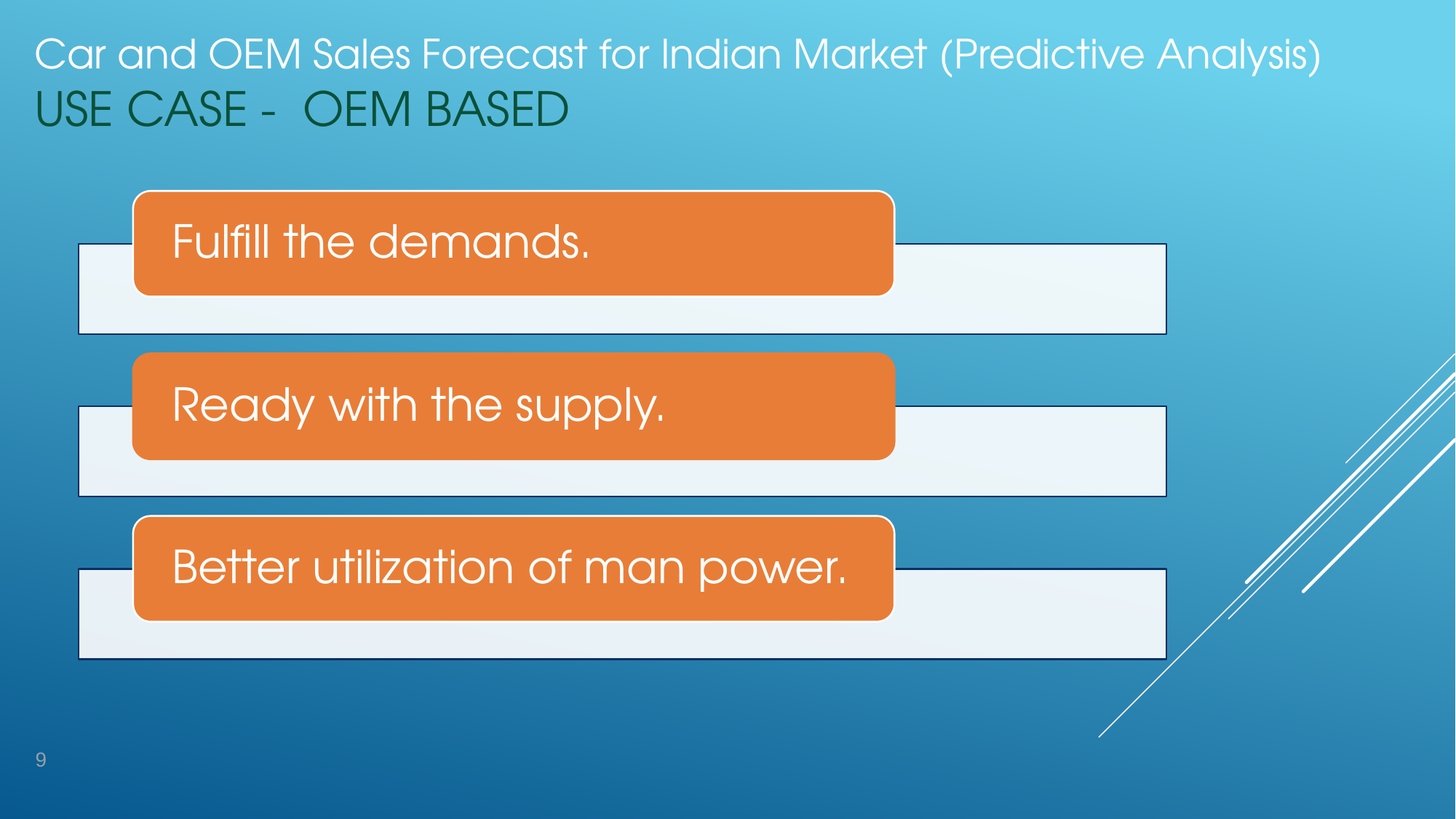

Car and OEM Sales Forecast for Indian Market (Predictive Analysis)

# Use case -  OEM Based
Fulfill the demands.
Ready with the supply.
Better utilization of man power.
9